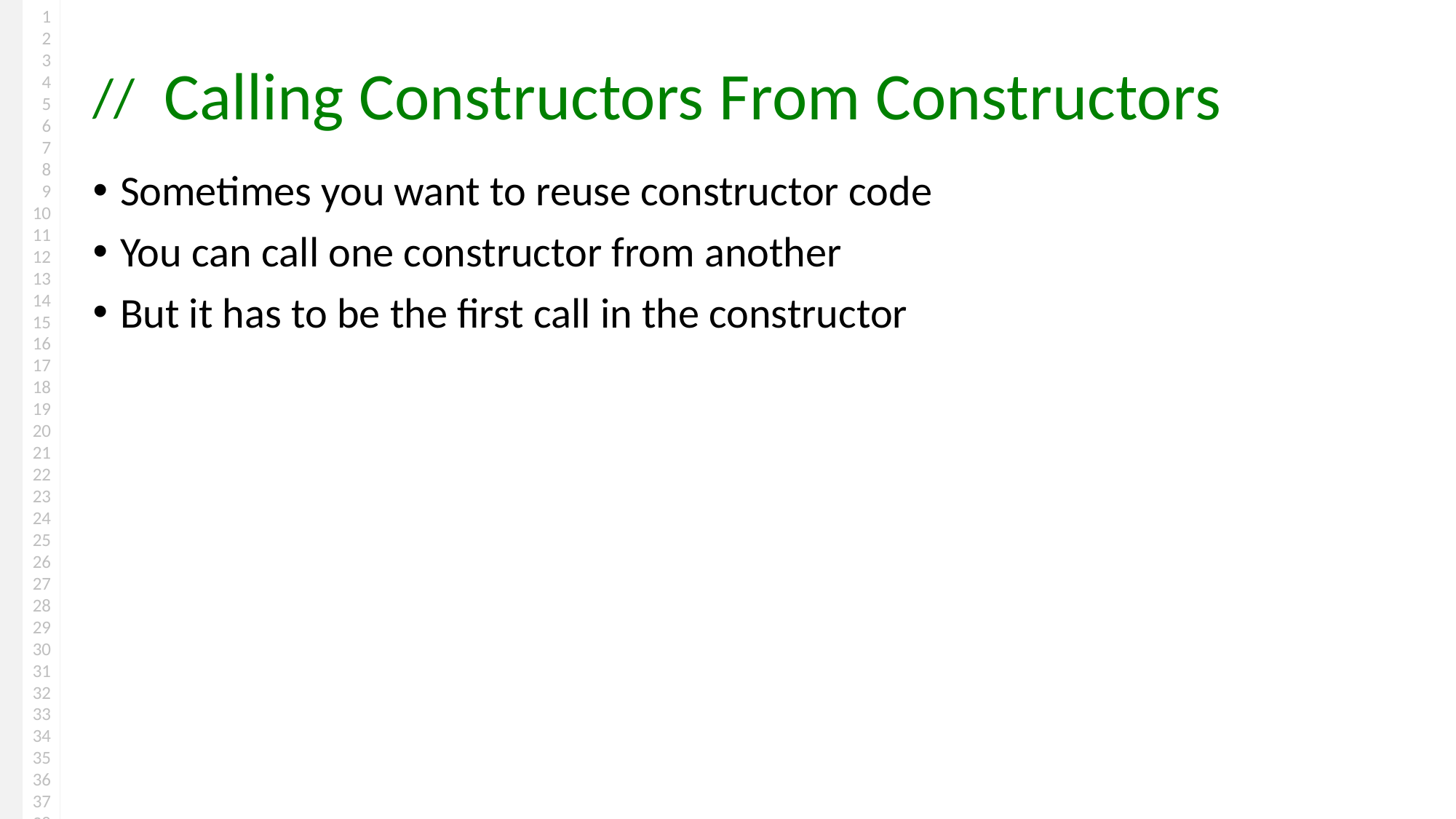

# Calling Constructors From Constructors
Sometimes you want to reuse constructor code
You can call one constructor from another
But it has to be the first call in the constructor